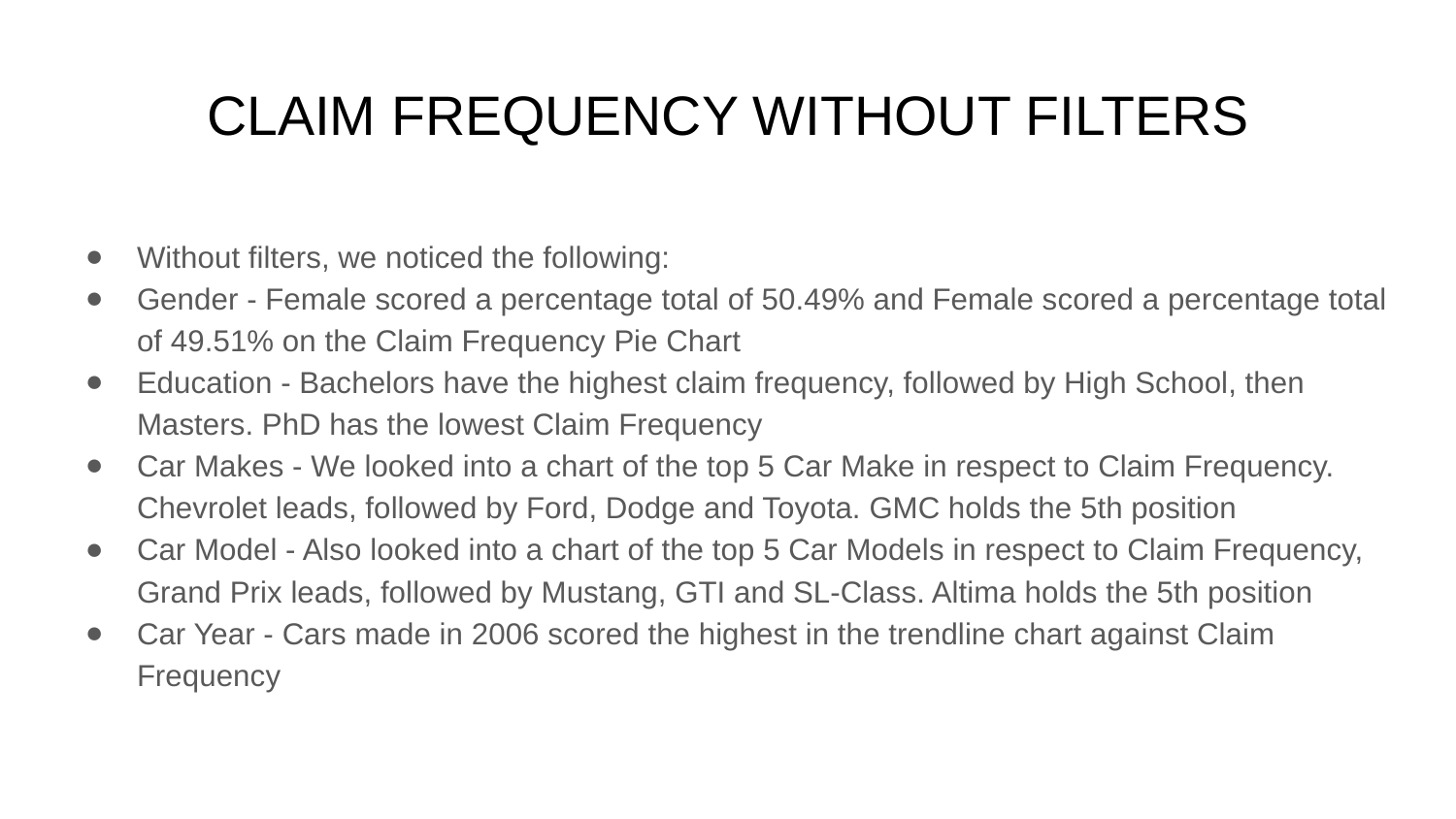

# CLAIM FREQUENCY WITHOUT FILTERS
Without filters, we noticed the following:
Gender - Female scored a percentage total of 50.49% and Female scored a percentage total of 49.51% on the Claim Frequency Pie Chart
Education - Bachelors have the highest claim frequency, followed by High School, then Masters. PhD has the lowest Claim Frequency
Car Makes - We looked into a chart of the top 5 Car Make in respect to Claim Frequency. Chevrolet leads, followed by Ford, Dodge and Toyota. GMC holds the 5th position
Car Model - Also looked into a chart of the top 5 Car Models in respect to Claim Frequency, Grand Prix leads, followed by Mustang, GTI and SL-Class. Altima holds the 5th position
Car Year - Cars made in 2006 scored the highest in the trendline chart against Claim Frequency